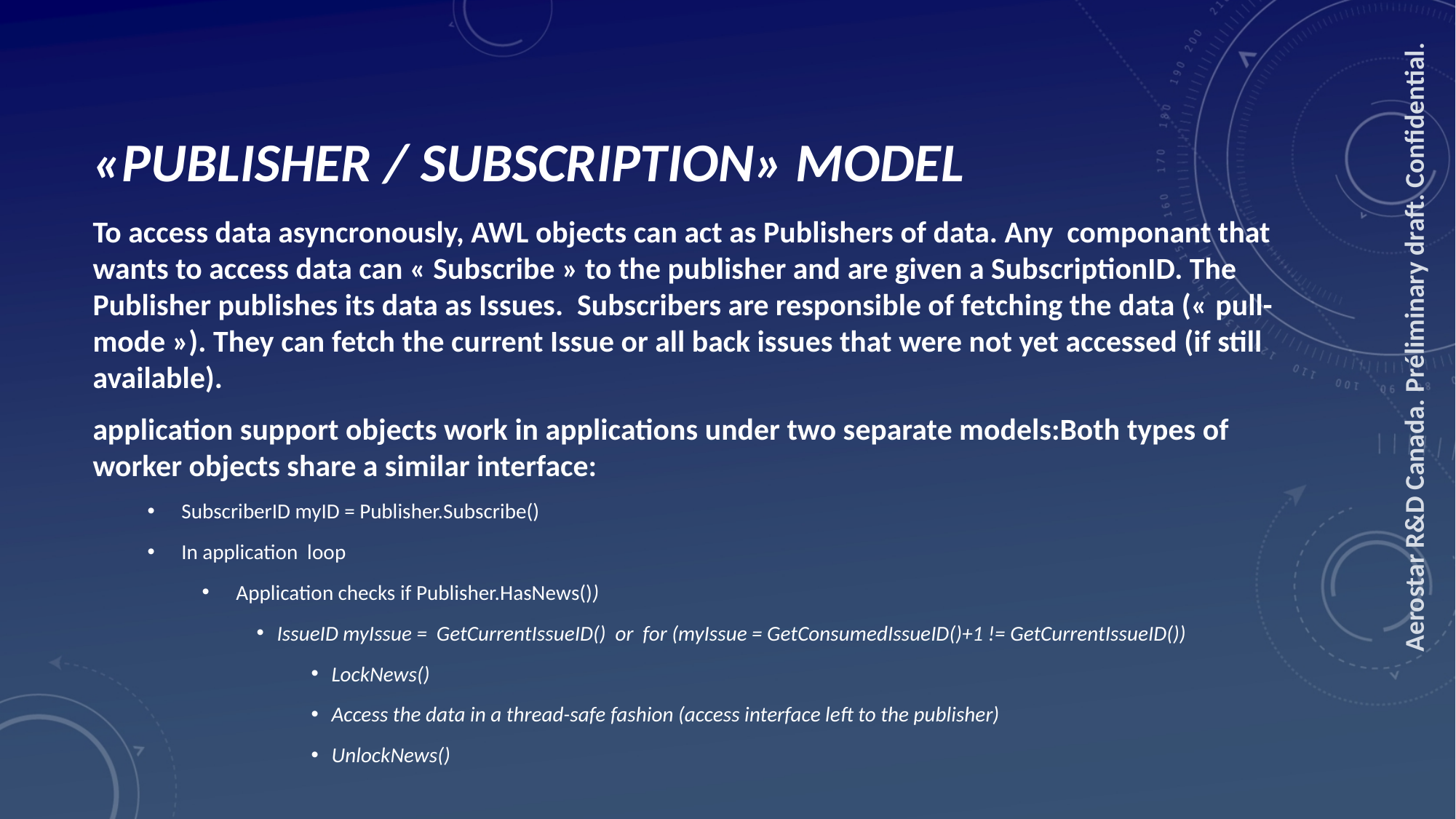

# «PublisheR / Subscription» model

To access data asyncronously, AWL objects can act as Publishers of data. Any  componant that wants to access data can « Subscribe » to the publisher and are given a SubscriptionID. The Publisher publishes its data as Issues.  Subscribers are responsible of fetching the data (« pull-mode »). They can fetch the current Issue or all back issues that were not yet accessed (if still available).
application support objects work in applications under two separate models:Both types of worker objects share a similar interface:
SubscriberID myID = Publisher.Subscribe()
In application  loop
Application checks if Publisher.HasNews())
IssueID myIssue =  GetCurrentIssueID()  or  for (myIssue = GetConsumedIssueID()+1 != GetCurrentIssueID())
LockNews()
Access the data in a thread-safe fashion (access interface left to the publisher)
UnlockNews()